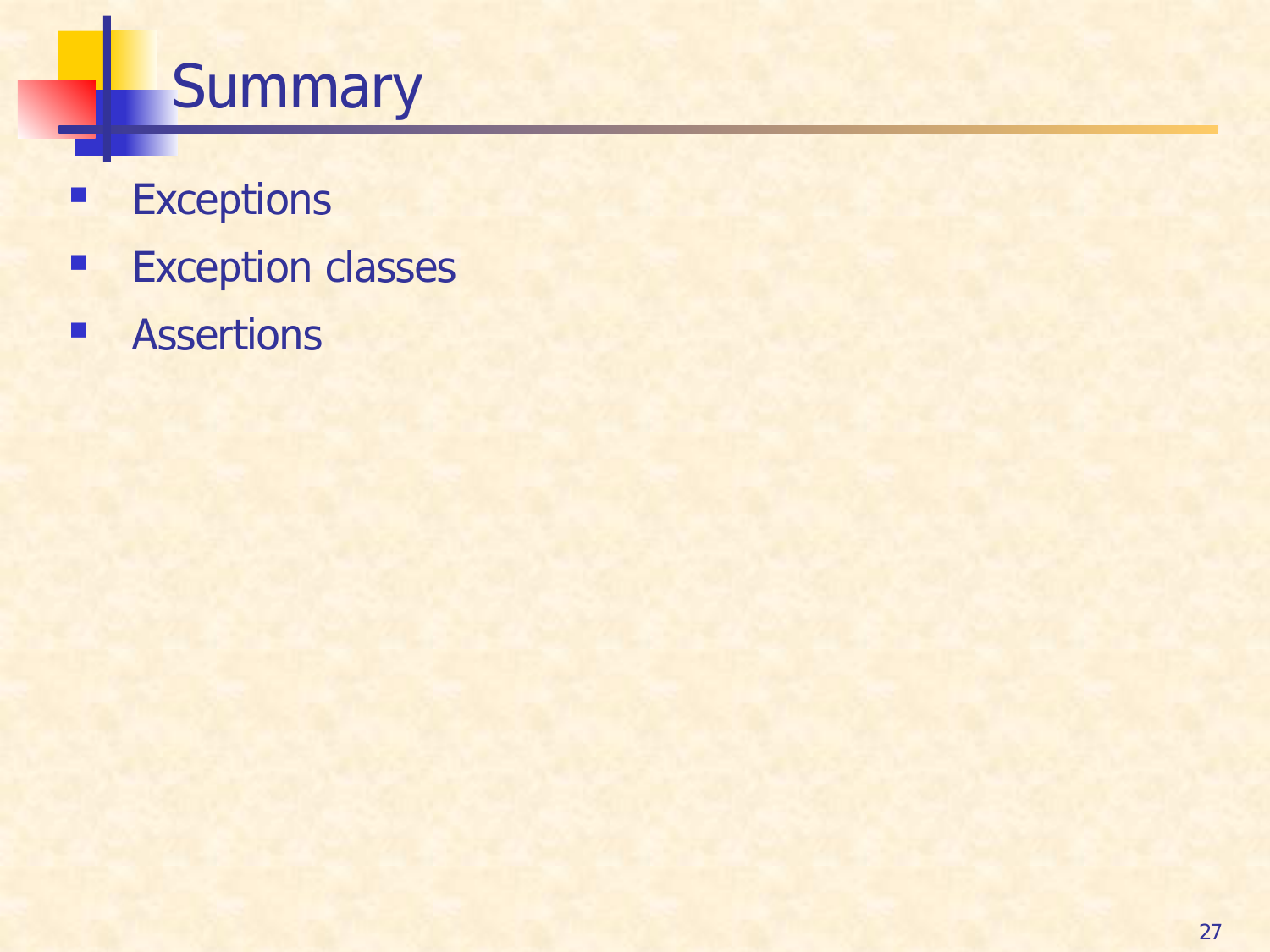

# Summary
Exceptions
Exception classes
Assertions
27